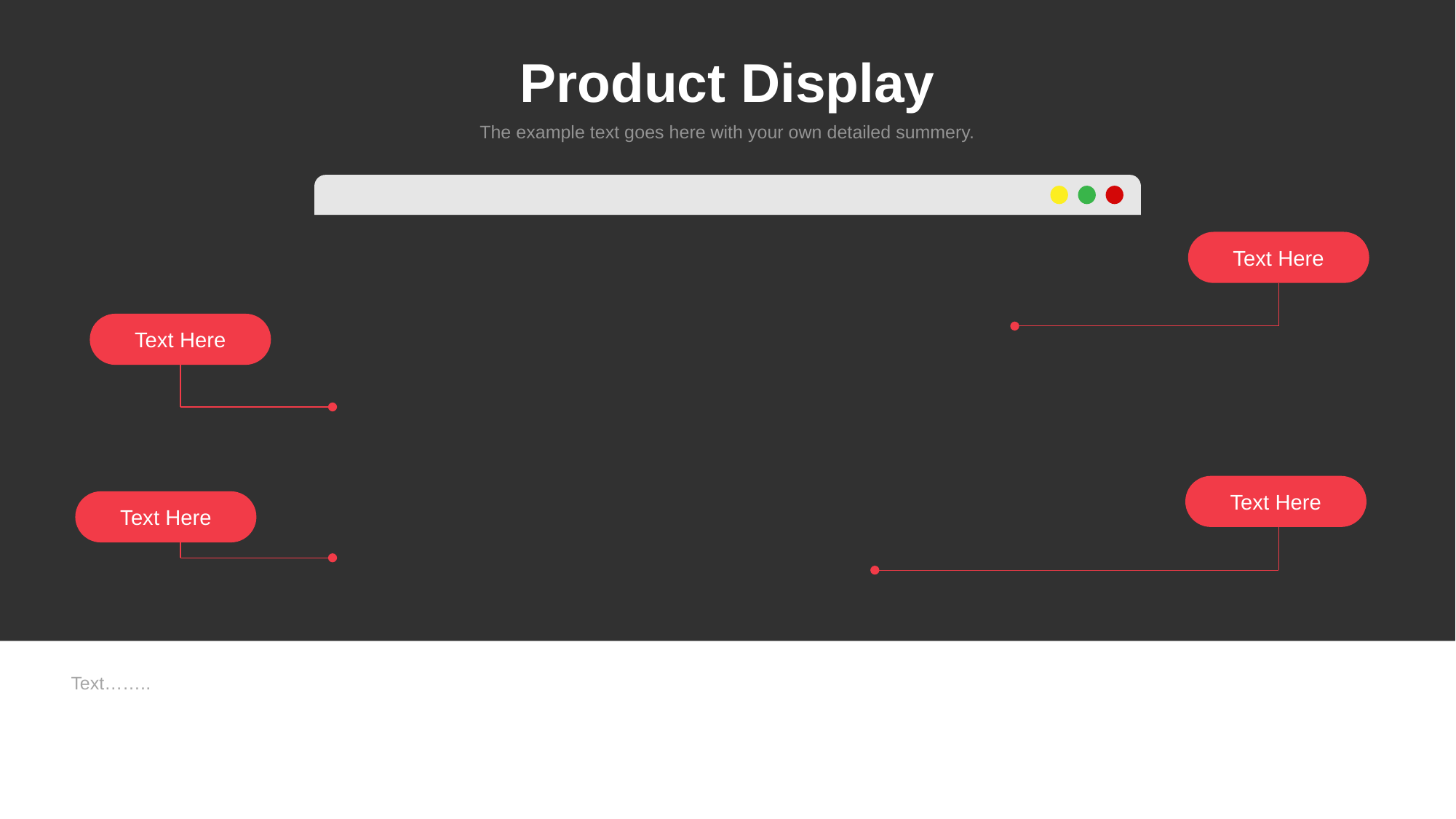

Product Display
The example text goes here with your own detailed summery.

Text Here
Text Here
Text Here
Text Here
Text……..